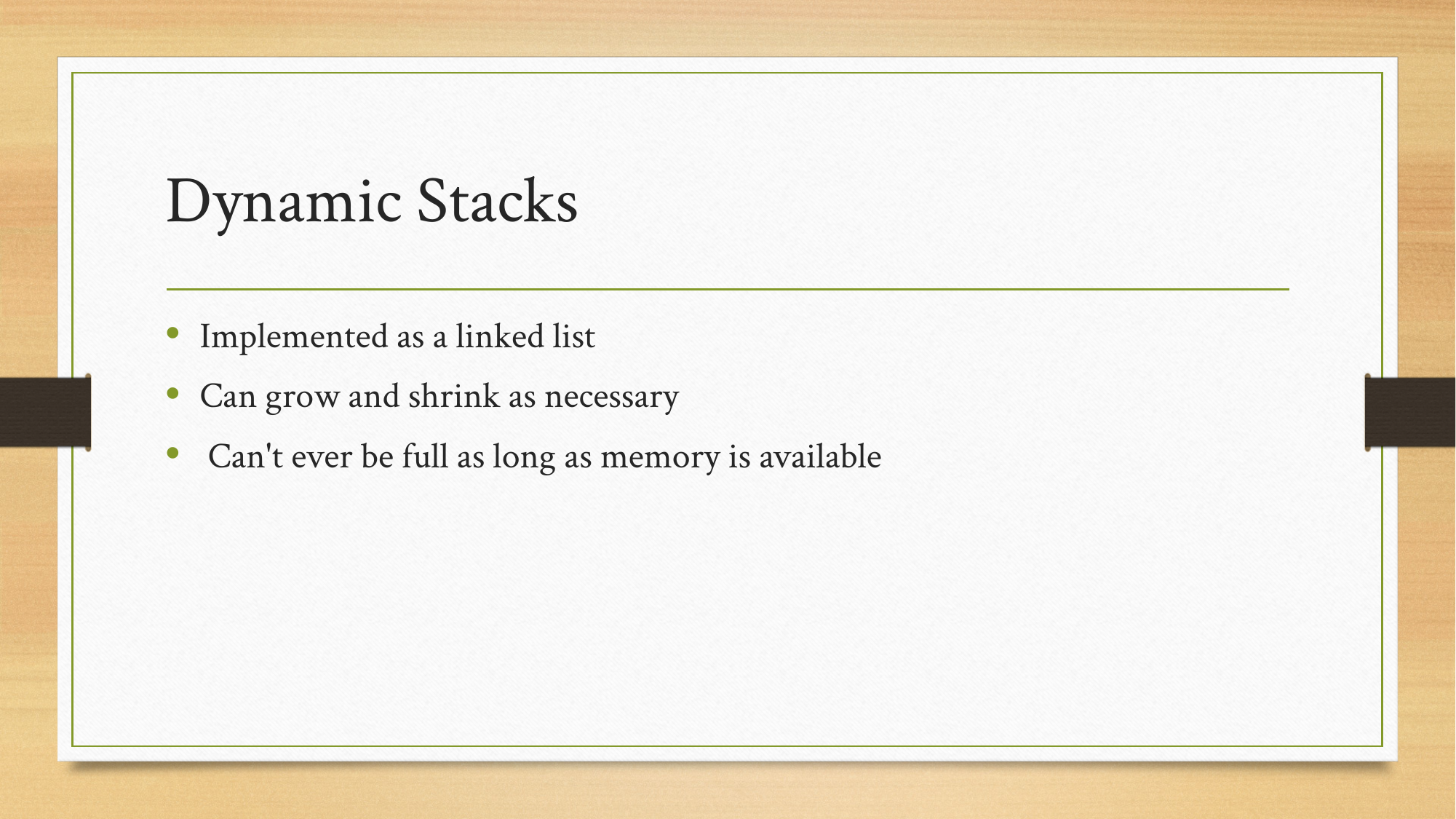

# Dynamic Stacks
Implemented as a linked list
Can grow and shrink as necessary
 Can't ever be full as long as memory is available